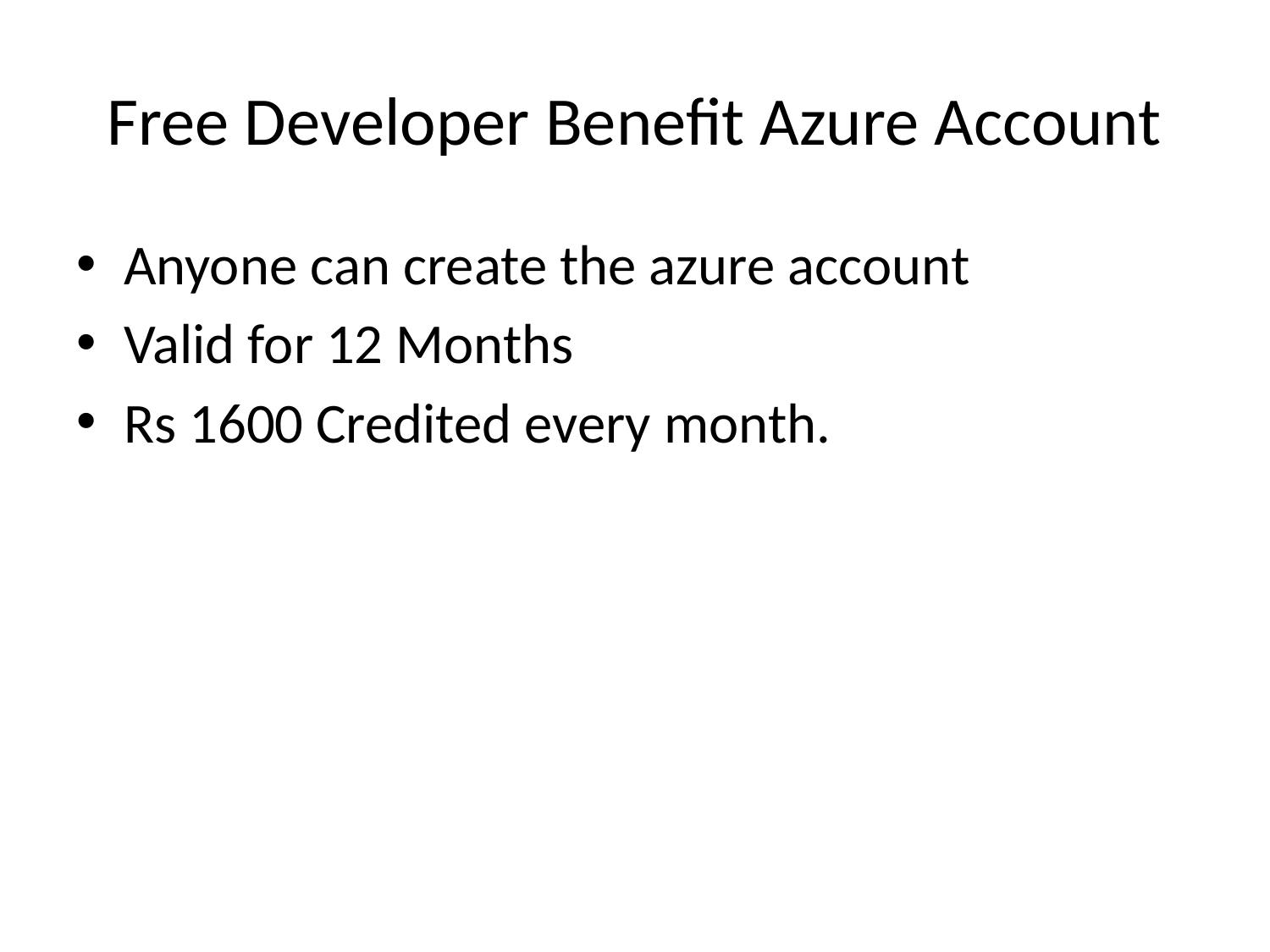

# Free Developer Benefit Azure Account
Anyone can create the azure account
Valid for 12 Months
Rs 1600 Credited every month.